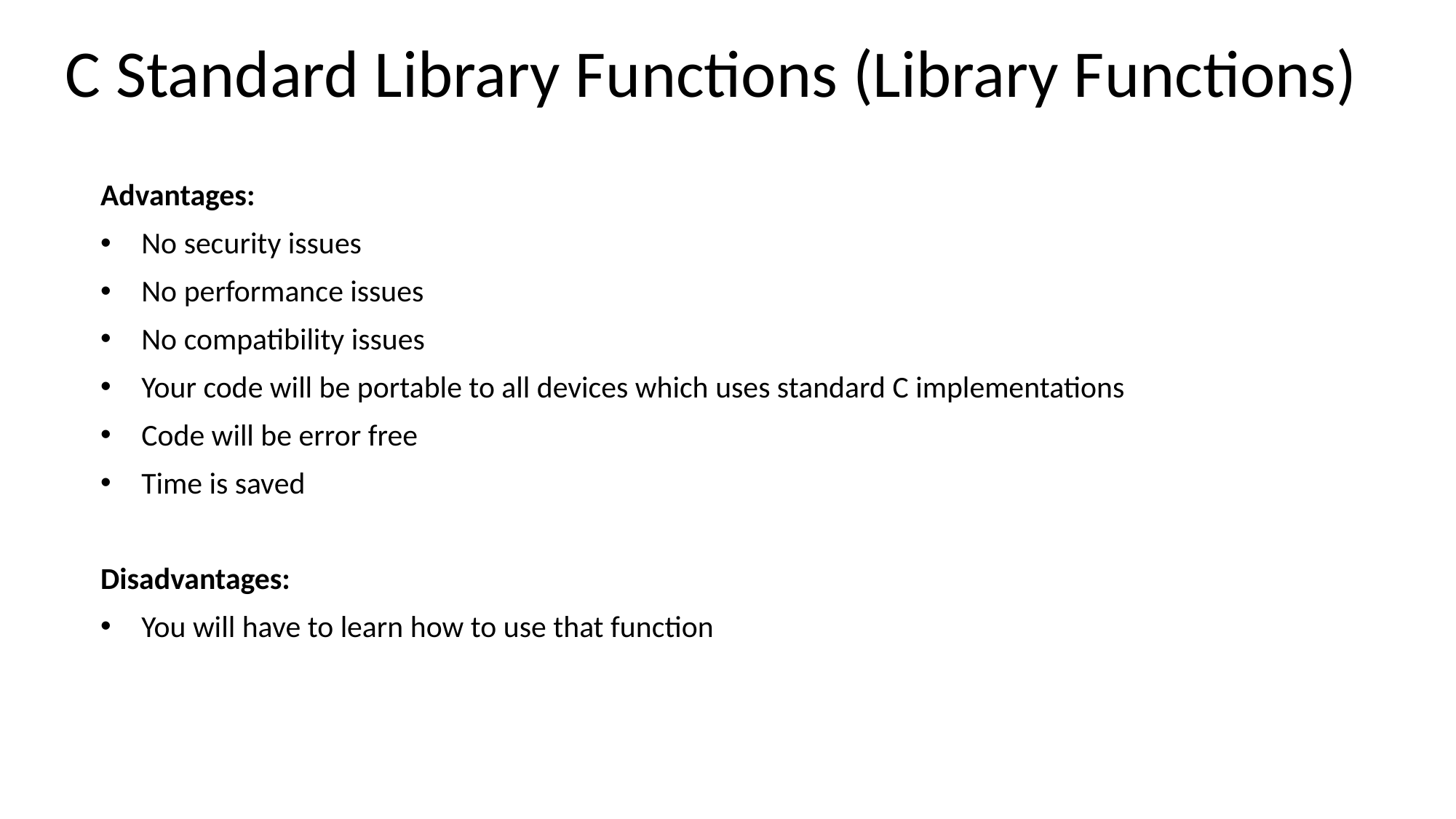

# C Standard Library Functions (Library Functions)
Advantages:
No security issues
No performance issues
No compatibility issues
Your code will be portable to all devices which uses standard C implementations
Code will be error free
Time is saved

Disadvantages:
You will have to learn how to use that function